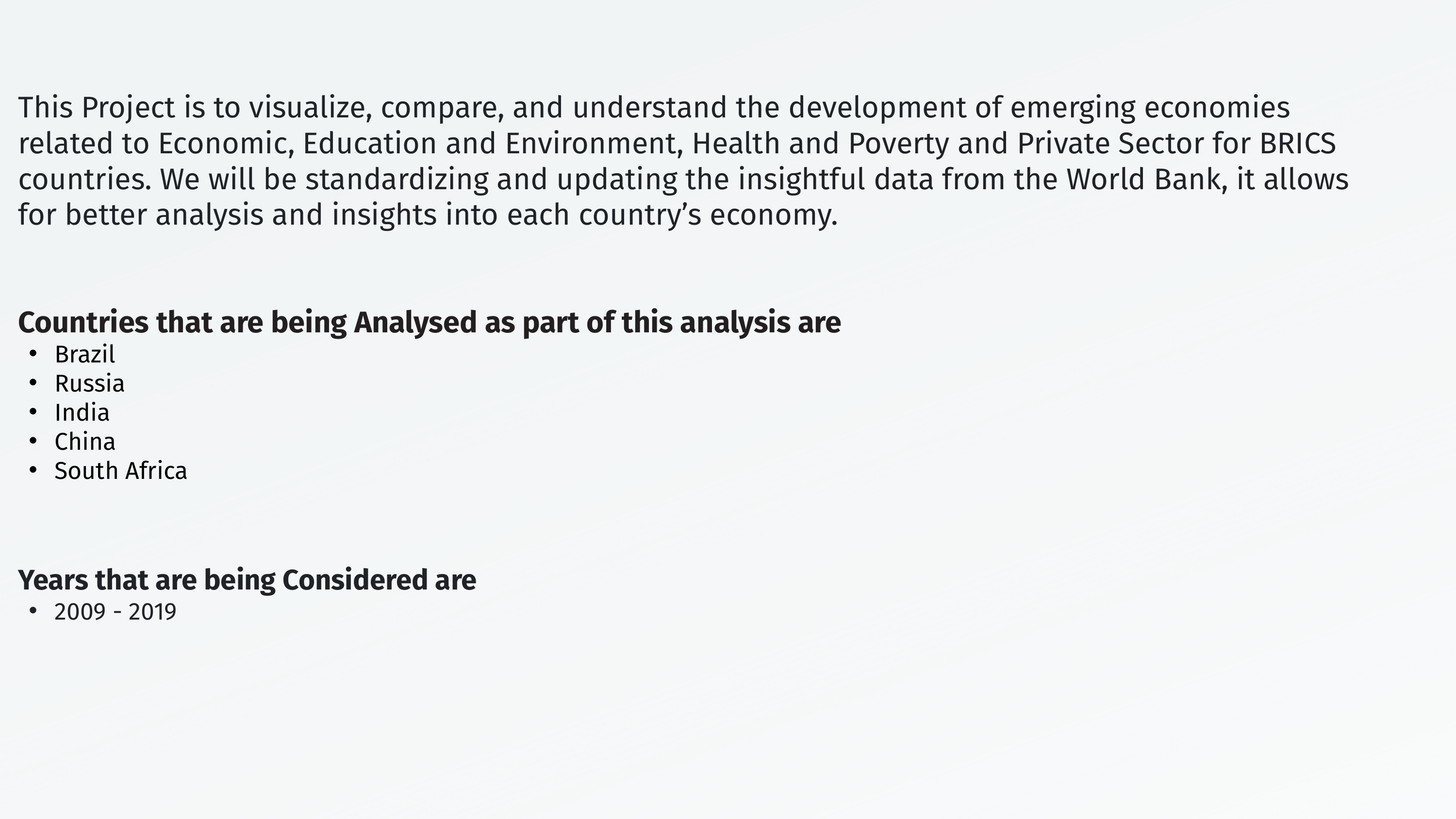

This Project is to visualize, compare, and understand the development of emerging economies
related to Economic, Education and Environment, Health and Poverty and Private Sector for BRICS countries. We will be standardizing and updating the insightful data from the World Bank, it allows
for better analysis and insights into each country’s economy.

Countries that are being Analysed as part of this analysis are
Brazil
Russia
India
China
South Africa

Years that are being Considered are
2009 - 2019